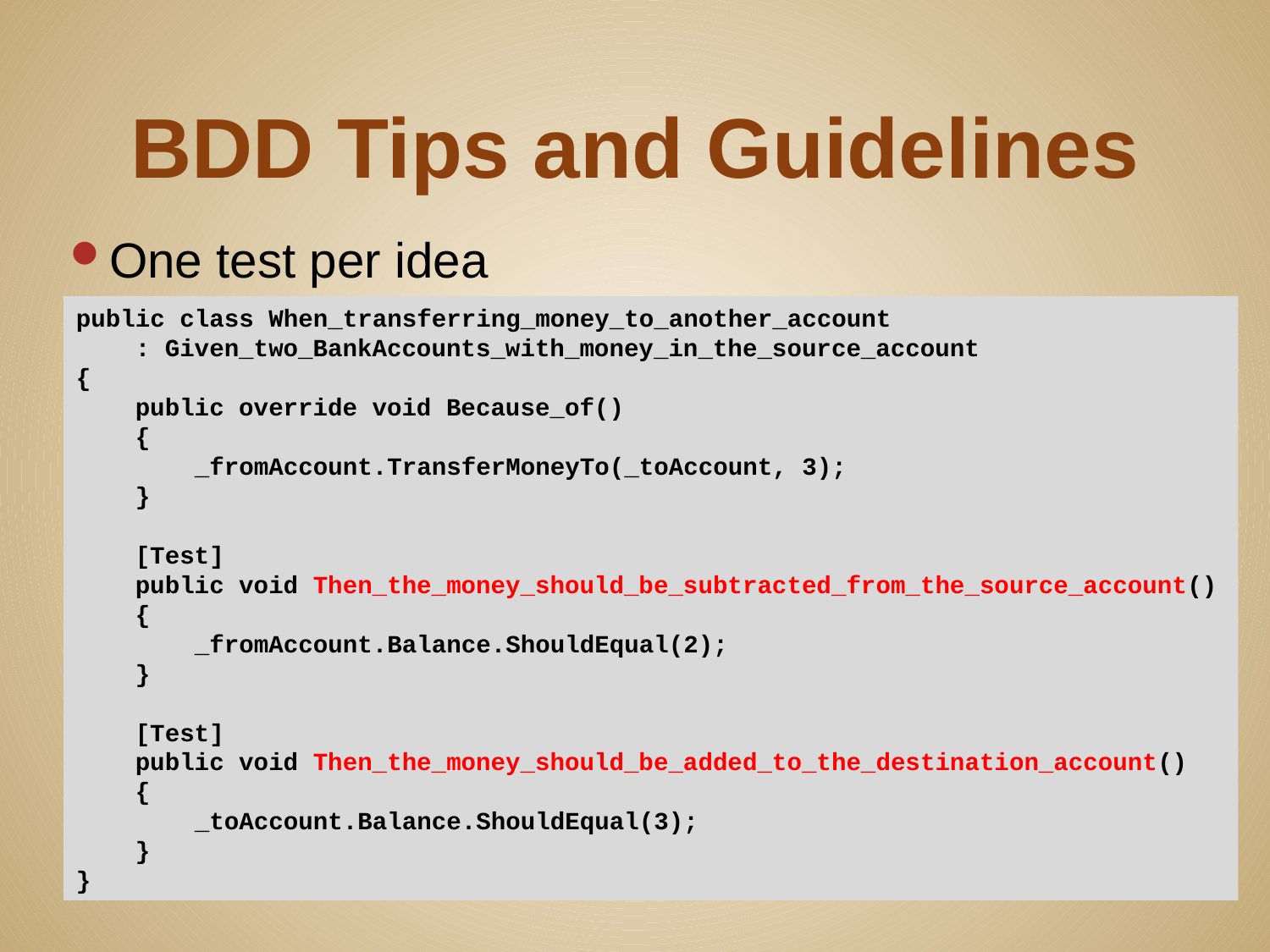

# BDD Tips and Guidelines
One test per idea
public class When_transferring_money_to_another_account
    : Given_two_BankAccounts_with_money_in_the_source_account
{
    public override void Because_of()
    {
        _fromAccount.TransferMoneyTo(_toAccount, 3);
    }

    [Test]
    public void Then_the_money_should_be_subtracted_from_the_source_account()
    {
        _fromAccount.Balance.ShouldEqual(2);
    }

    [Test]
    public void Then_the_money_should_be_added_to_the_destination_account()
    {
        _toAccount.Balance.ShouldEqual(3);
    }
}